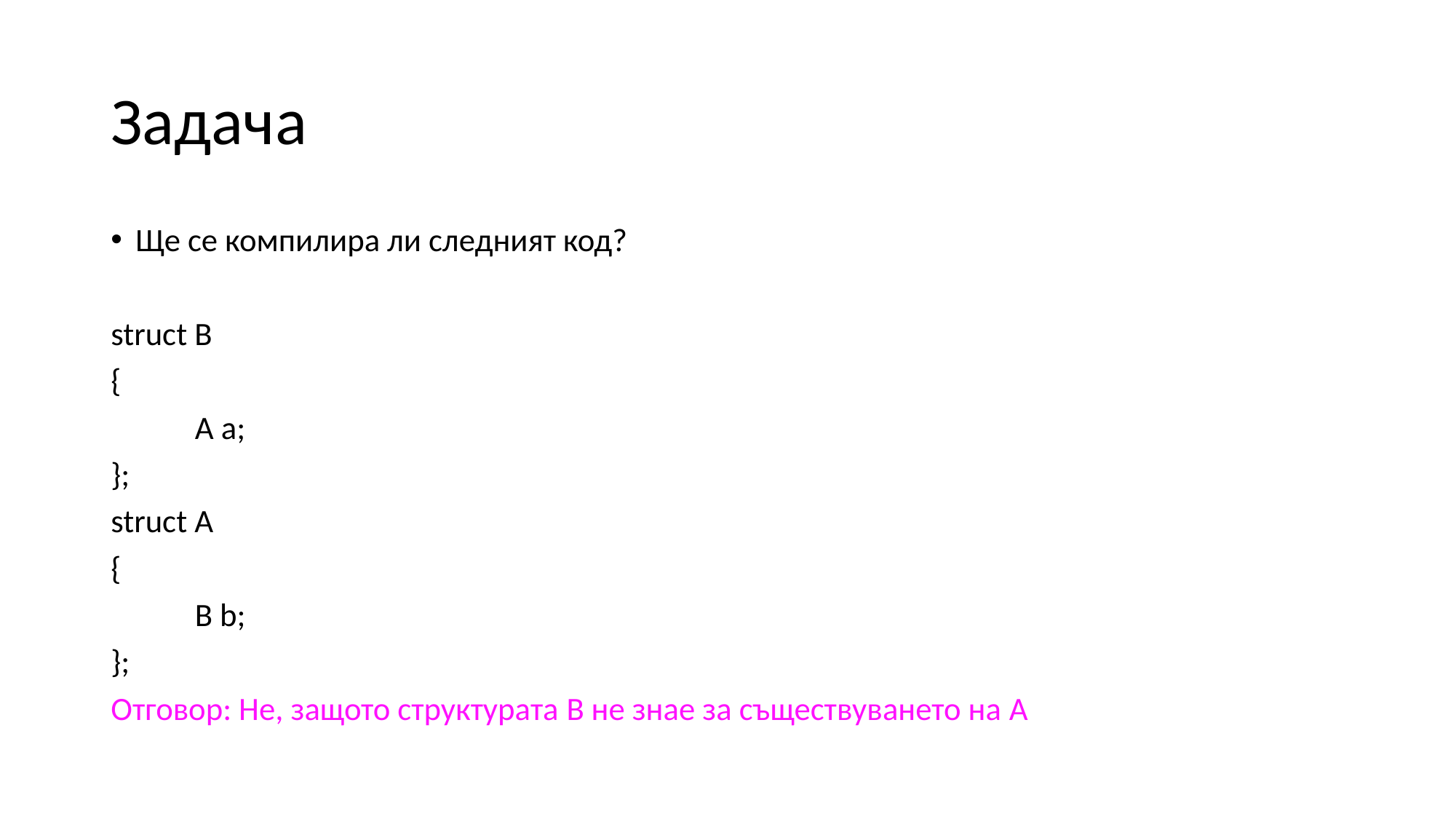

# Задачa
Ще се компилира ли следният код?

struct B
{
	A a;
};
struct A
{
	B b;
};
Отговор: Не, защото структурата B не знае за съществуването на A